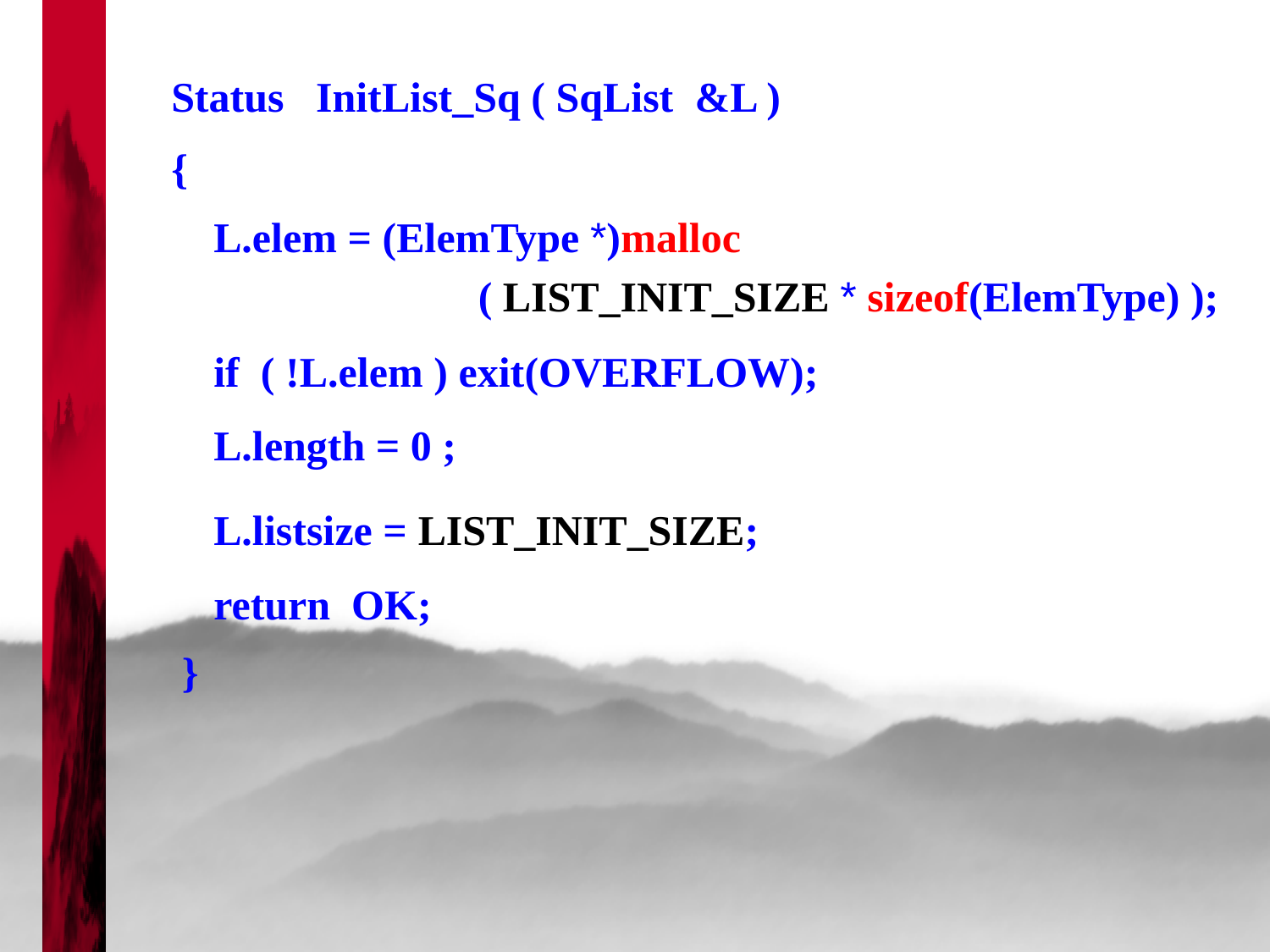

Status   InitList_Sq ( SqList  &L )
{
}
L.elem = (ElemType *)malloc
                         ( LIST_INIT_SIZE * sizeof(ElemType) );
if  ( !L.elem ) exit(OVERFLOW);
L.length = 0 ;
L.listsize = LIST_INIT_SIZE;
return  OK;